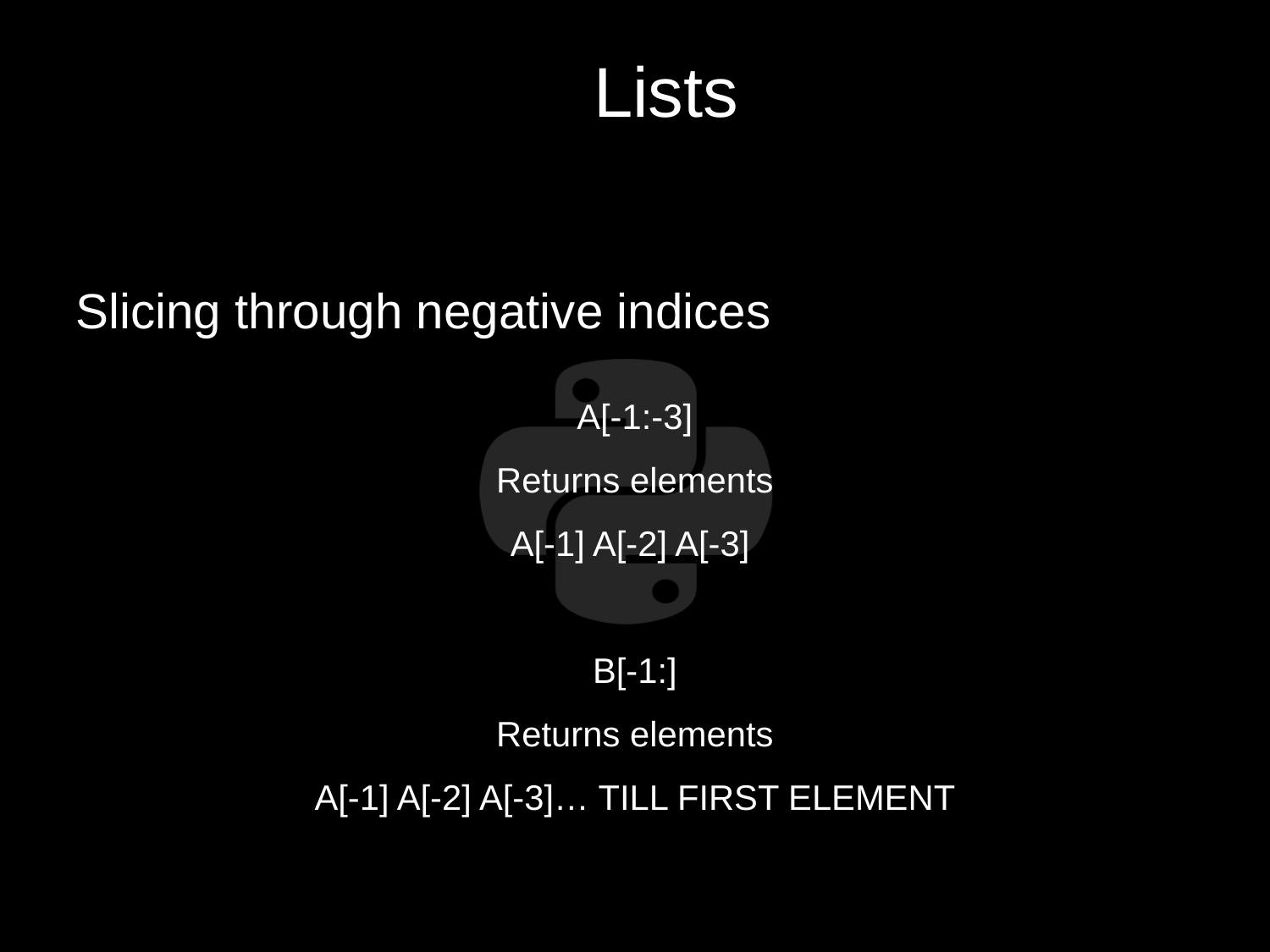

Lists
Slicing through negative indices

A[-1:-3]
Returns elements
A[-1] A[-2] A[-3]

B[-1:]
Returns elements
A[-1] A[-2] A[-3]… TILL FIRST ELEMENT